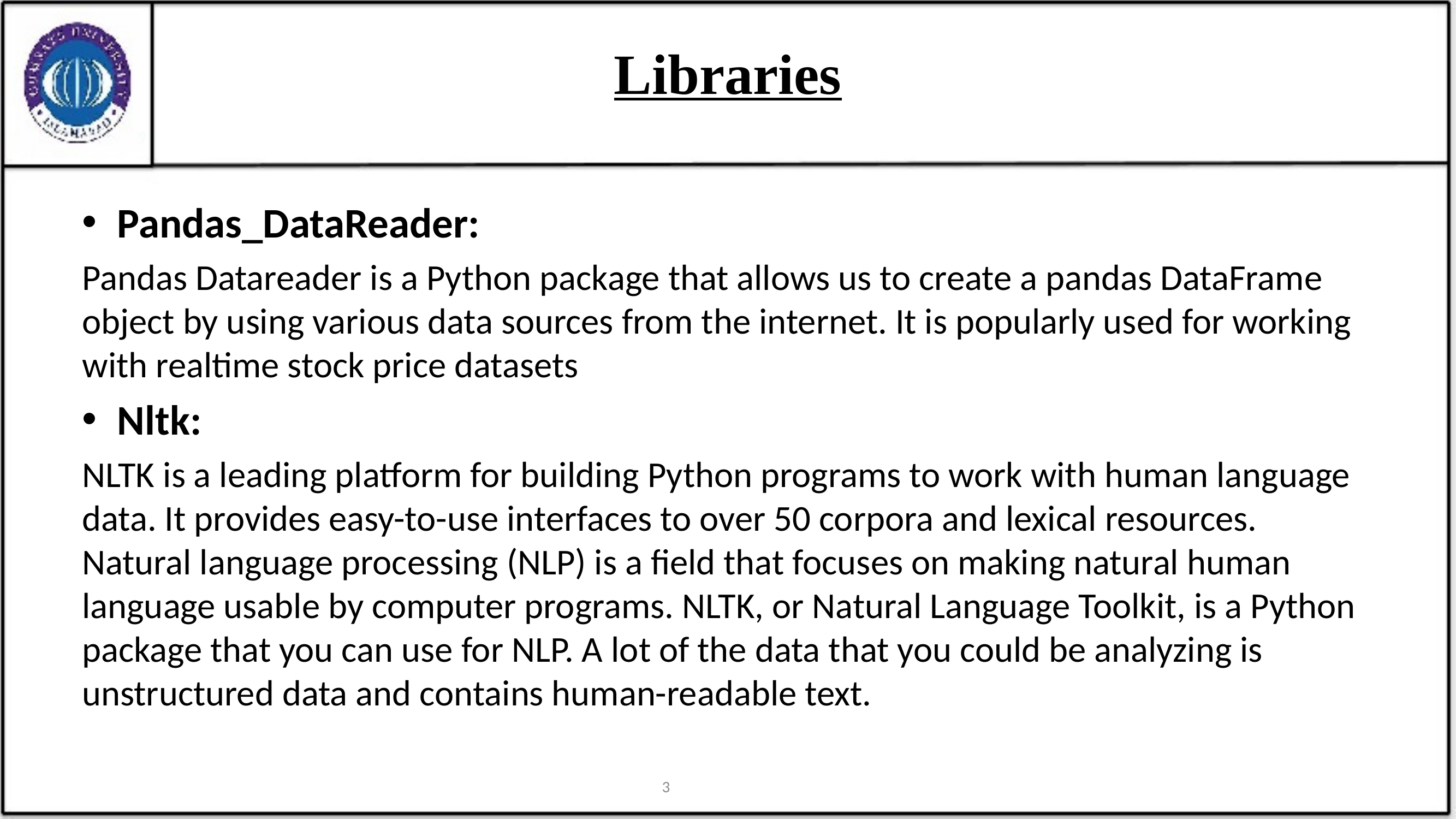

# Libraries
Pandas_DataReader:
Pandas Datareader is a Python package that allows us to create a pandas DataFrame object by using various data sources from the internet. It is popularly used for working with realtime stock price datasets
Nltk:
NLTK is a leading platform for building Python programs to work with human language data. It provides easy-to-use interfaces to over 50 corpora and lexical resources. Natural language processing (NLP) is a field that focuses on making natural human language usable by computer programs. NLTK, or Natural Language Toolkit, is a Python package that you can use for NLP. A lot of the data that you could be analyzing is unstructured data and contains human-readable text.
3